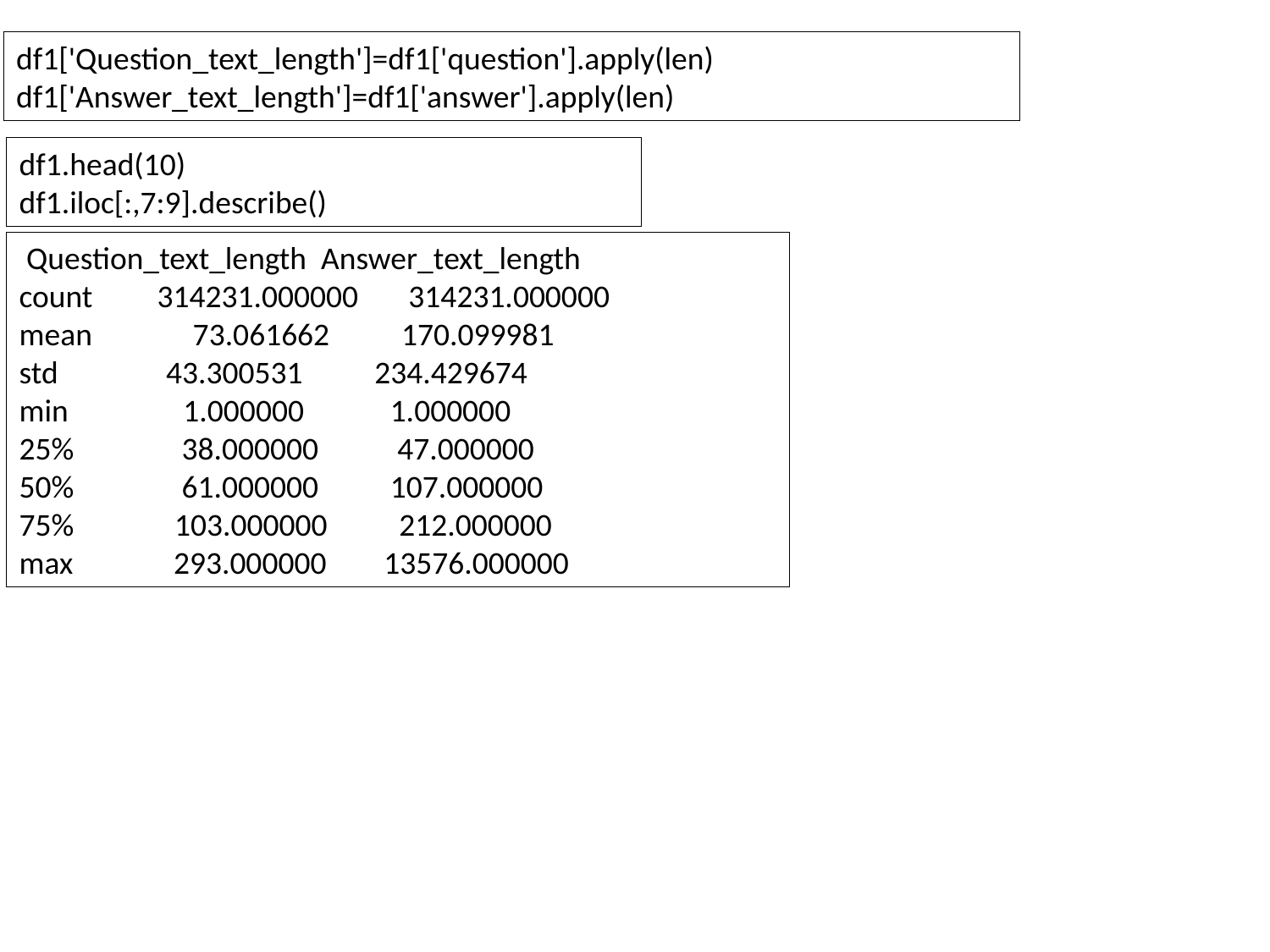

df1['Question_text_length']=df1['question'].apply(len)
df1['Answer_text_length']=df1['answer'].apply(len)
df1.head(10)
df1.iloc[:,7:9].describe()
 Question_text_length  Answer_text_length
count         314231.000000       314231.000000
mean              73.061662          170.099981
std               43.300531          234.429674
min                1.000000            1.000000
25%               38.000000           47.000000
50%               61.000000          107.000000
75%              103.000000          212.000000
max              293.000000        13576.000000